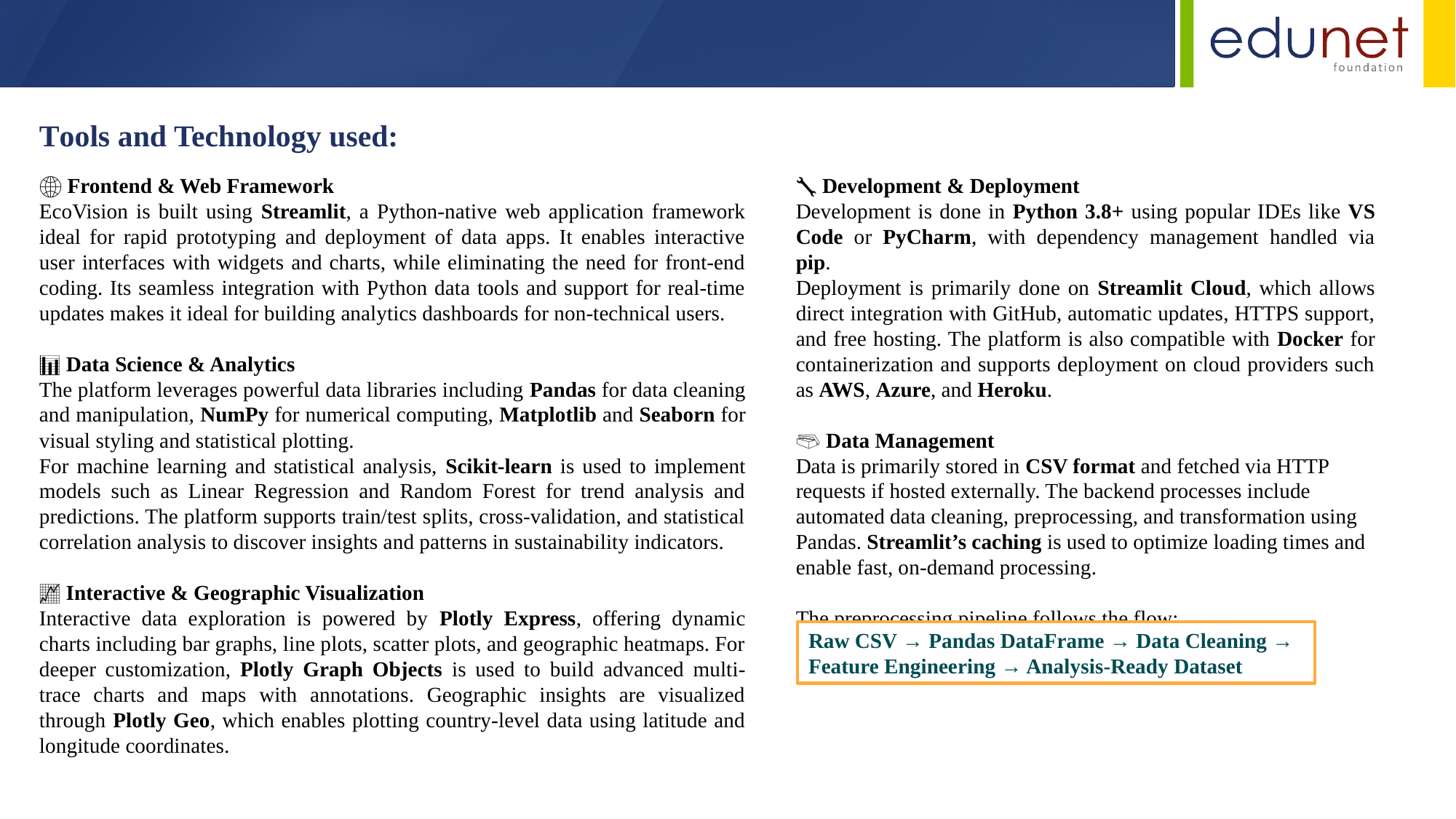

Tools and Technology used:
🌐 Frontend & Web Framework
EcoVision is built using Streamlit, a Python-native web application framework ideal for rapid prototyping and deployment of data apps. It enables interactive user interfaces with widgets and charts, while eliminating the need for front-end coding. Its seamless integration with Python data tools and support for real-time updates makes it ideal for building analytics dashboards for non-technical users.

📊 Data Science & Analytics
The platform leverages powerful data libraries including Pandas for data cleaning and manipulation, NumPy for numerical computing, Matplotlib and Seaborn for visual styling and statistical plotting.
For machine learning and statistical analysis, Scikit-learn is used to implement models such as Linear Regression and Random Forest for trend analysis and predictions. The platform supports train/test splits, cross-validation, and statistical correlation analysis to discover insights and patterns in sustainability indicators.

📈 Interactive & Geographic Visualization
Interactive data exploration is powered by Plotly Express, offering dynamic charts including bar graphs, line plots, scatter plots, and geographic heatmaps. For deeper customization, Plotly Graph Objects is used to build advanced multi-trace charts and maps with annotations. Geographic insights are visualized through Plotly Geo, which enables plotting country-level data using latitude and longitude coordinates.
🔧 Development & Deployment
Development is done in Python 3.8+ using popular IDEs like VS Code or PyCharm, with dependency management handled via pip.
Deployment is primarily done on Streamlit Cloud, which allows direct integration with GitHub, automatic updates, HTTPS support, and free hosting. The platform is also compatible with Docker for containerization and supports deployment on cloud providers such as AWS, Azure, and Heroku.

🗃️ Data Management
Data is primarily stored in CSV format and fetched via HTTP requests if hosted externally. The backend processes include automated data cleaning, preprocessing, and transformation using Pandas. Streamlit’s caching is used to optimize loading times and enable fast, on-demand processing.

The preprocessing pipeline follows the flow:
Raw CSV → Pandas DataFrame → Data Cleaning → Feature Engineering → Analysis-Ready Dataset